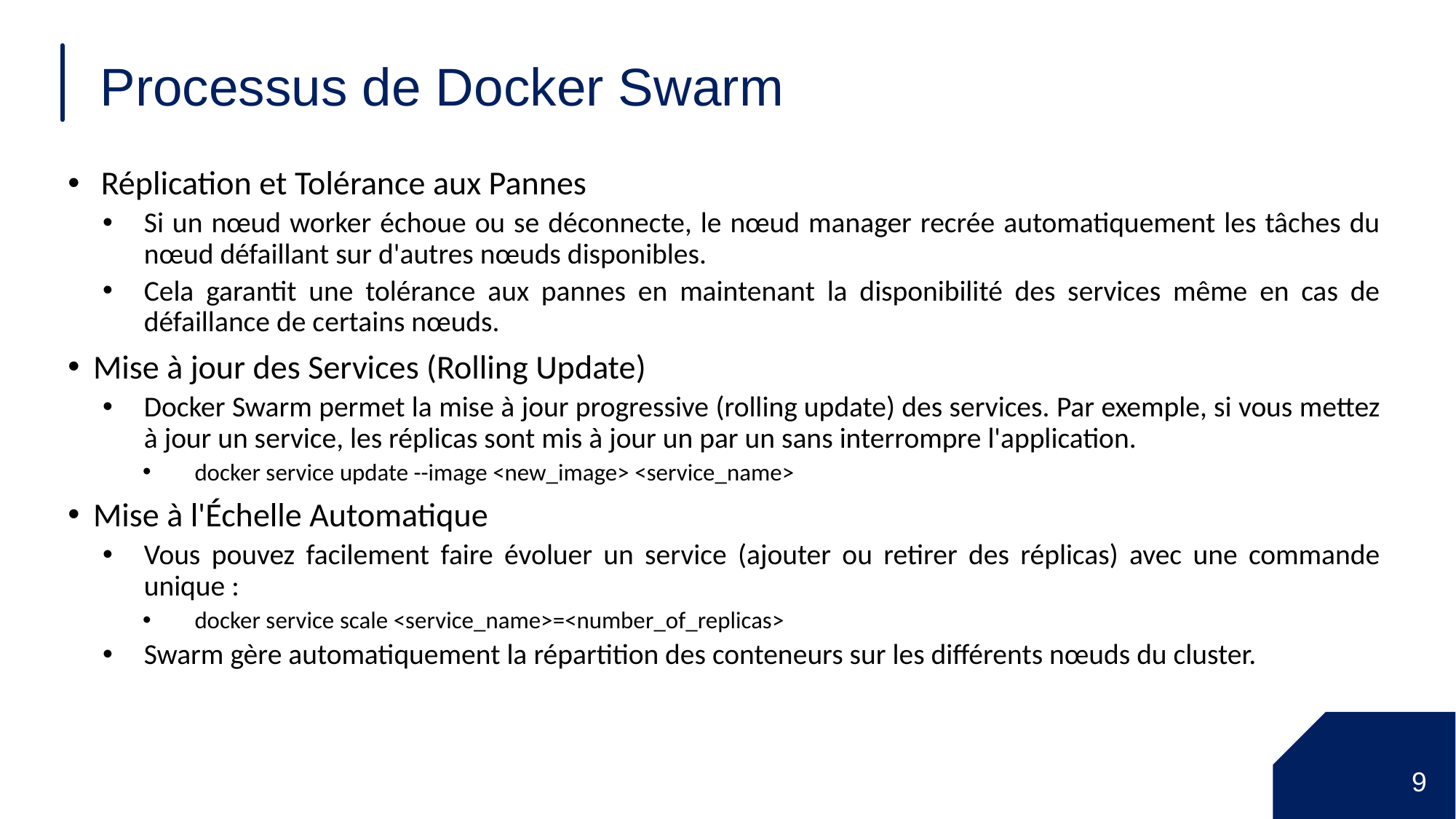

# Processus de Docker Swarm
 Réplication et Tolérance aux Pannes
Si un nœud worker échoue ou se déconnecte, le nœud manager recrée automatiquement les tâches du nœud défaillant sur d'autres nœuds disponibles.
Cela garantit une tolérance aux pannes en maintenant la disponibilité des services même en cas de défaillance de certains nœuds.
Mise à jour des Services (Rolling Update)
Docker Swarm permet la mise à jour progressive (rolling update) des services. Par exemple, si vous mettez à jour un service, les réplicas sont mis à jour un par un sans interrompre l'application.
docker service update --image <new_image> <service_name>
Mise à l'Échelle Automatique
Vous pouvez facilement faire évoluer un service (ajouter ou retirer des réplicas) avec une commande unique :
docker service scale <service_name>=<number_of_replicas>
Swarm gère automatiquement la répartition des conteneurs sur les différents nœuds du cluster.
9